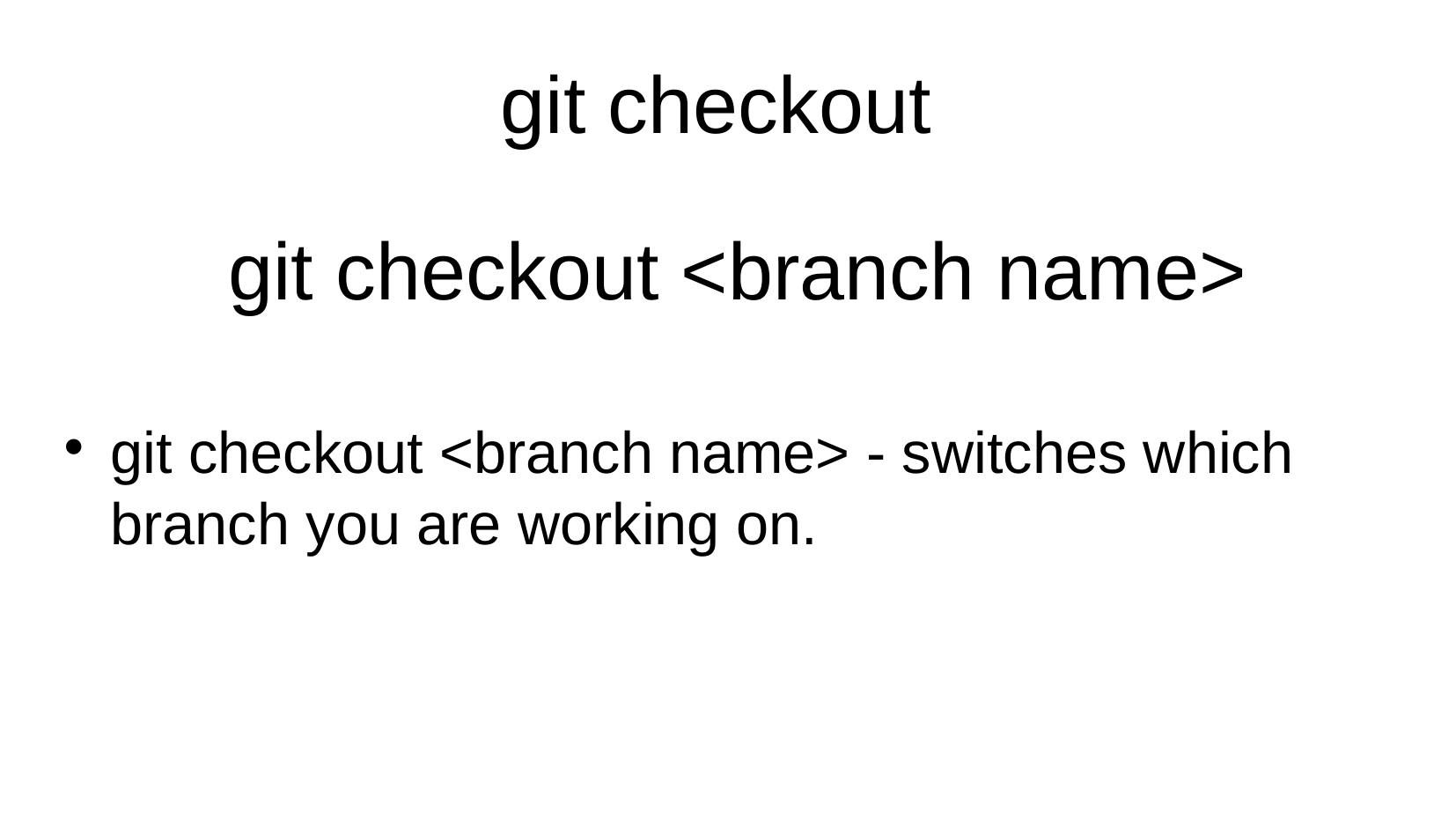

git checkout
git checkout <branch name>
git checkout <branch name> - switches which branch you are working on.